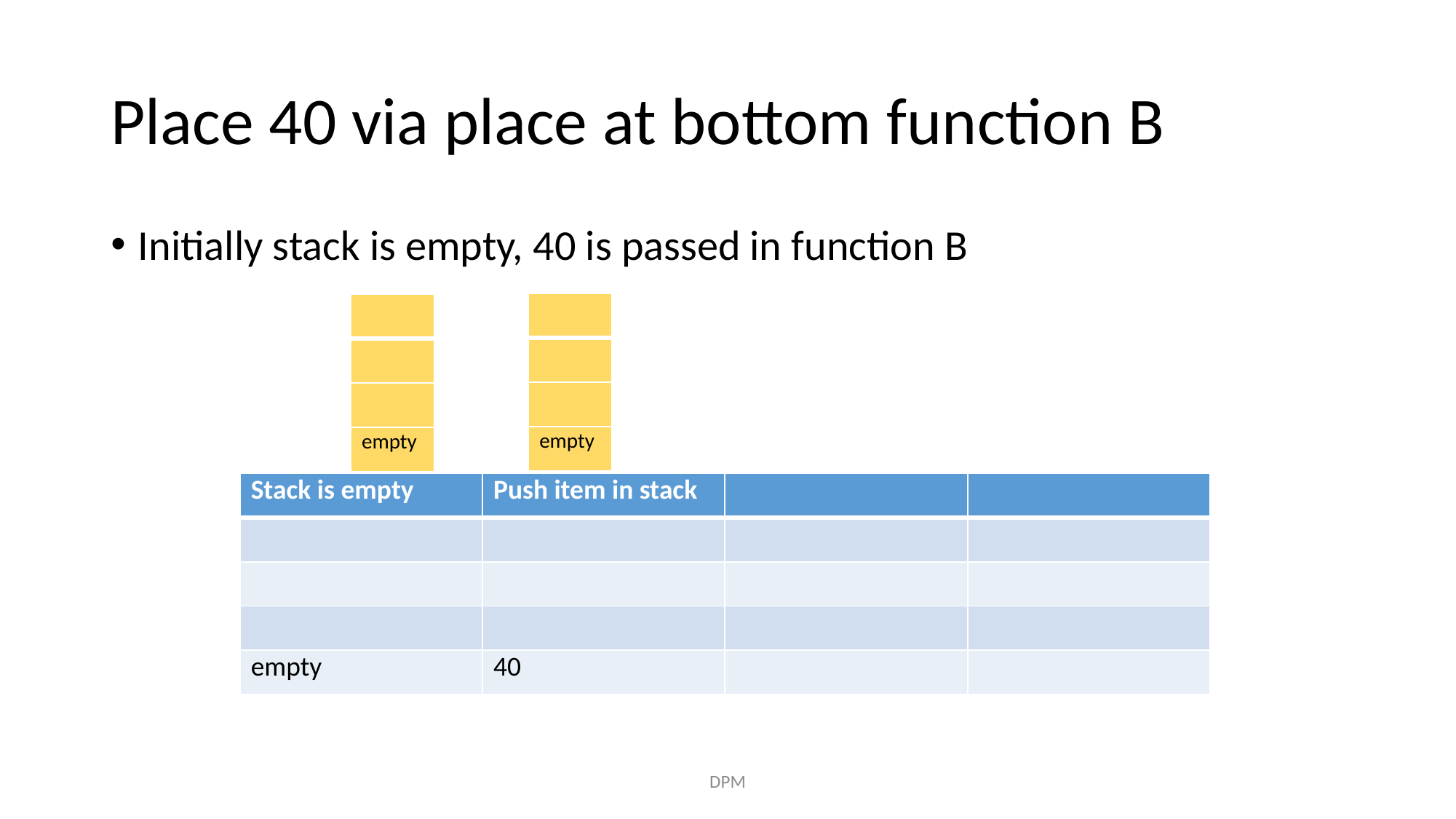

# Place 40 via place at bottom function B
Initially stack is empty, 40 is passed in function B
|  |
| --- |
|  |
|  |
| empty |
|  |
| --- |
|  |
|  |
| empty |
| Stack is empty | Push item in stack |  |  |
| --- | --- | --- | --- |
|  |  |  |  |
|  |  |  |  |
|  |  |  |  |
| empty | 40 |  |  |
DPM